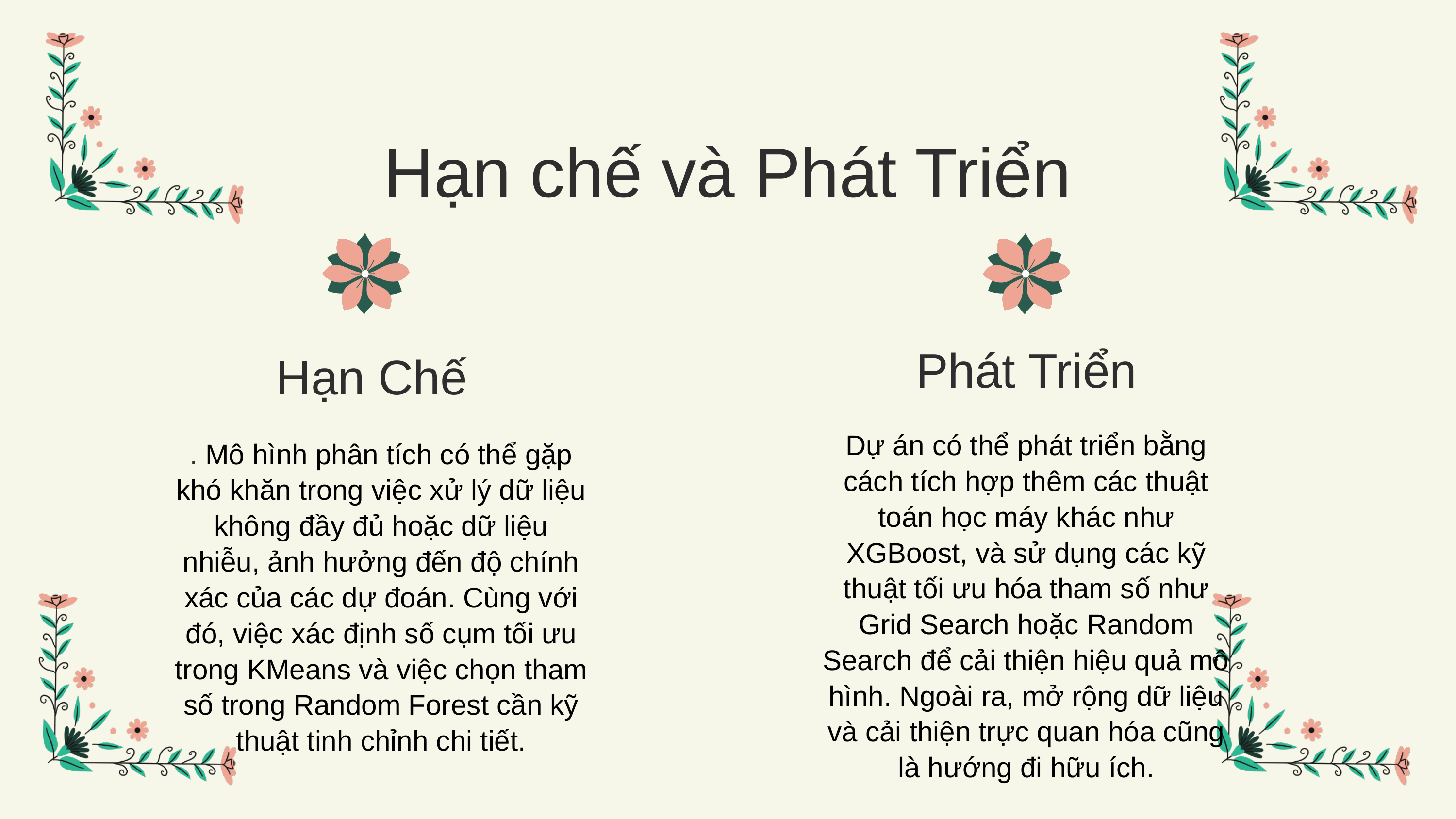

Hạn chế và Phát Triển

Phát Triển
Hạn Chế
. Mô hình phân tích có thể gặp khó khăn trong việc xử lý dữ liệu không đầy đủ hoặc dữ liệu nhiễu, ảnh hưởng đến độ chính xác của các dự đoán. Cùng với đó, việc xác định số cụm tối ưu trong KMeans và việc chọn tham số trong Random Forest cần kỹ thuật tinh chỉnh chi tiết.
Dự án có thể phát triển bằng cách tích hợp thêm các thuật toán học máy khác như XGBoost, và sử dụng các kỹ thuật tối ưu hóa tham số như Grid Search hoặc Random Search để cải thiện hiệu quả mô hình. Ngoài ra, mở rộng dữ liệu và cải thiện trực quan hóa cũng là hướng đi hữu ích.